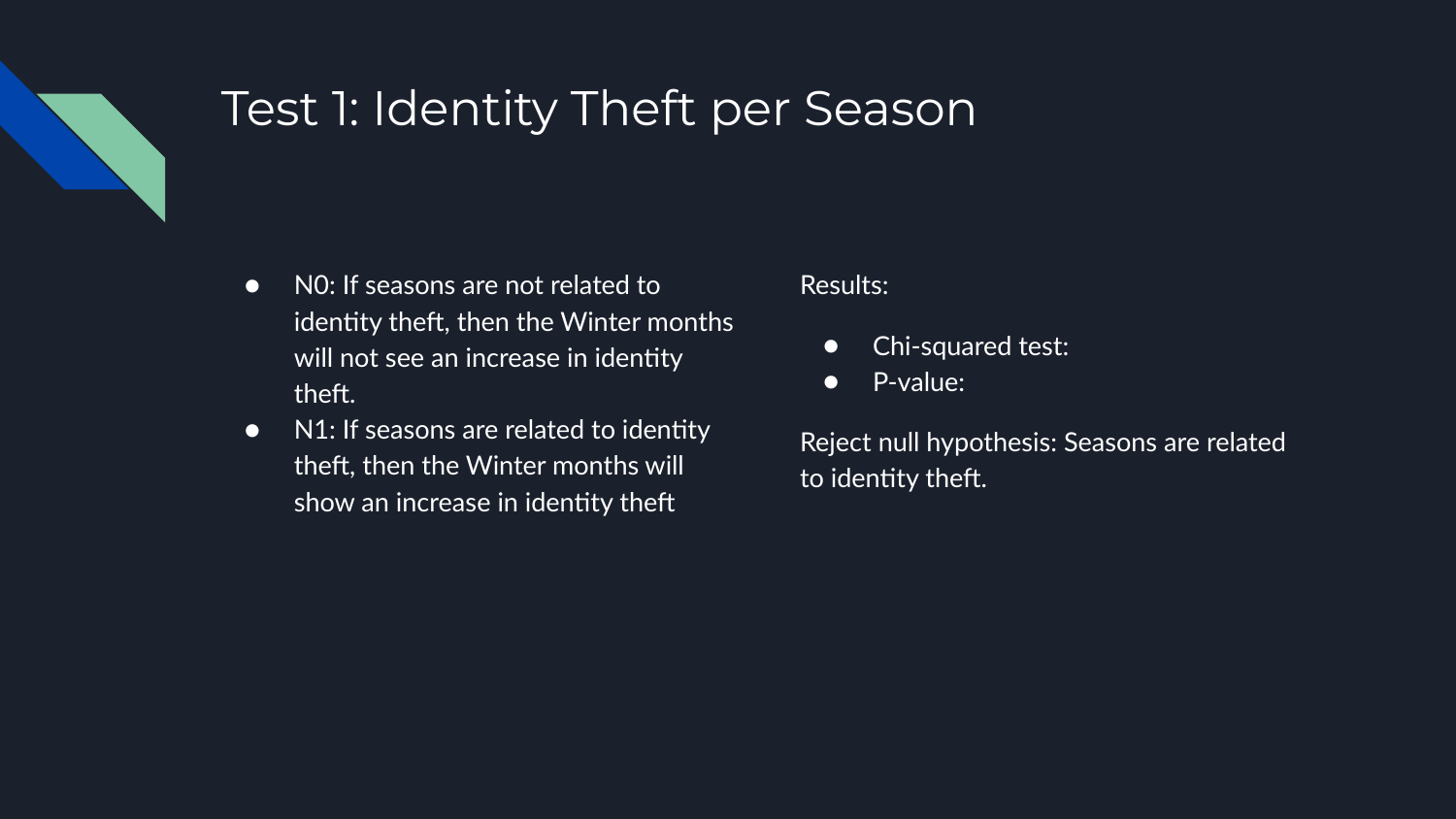

# Test 1: Identity Theft per Season
N0: If seasons are not related to identity theft, then the Winter months will not see an increase in identity theft.
N1: If seasons are related to identity theft, then the Winter months will show an increase in identity theft
Results:
Chi-squared test:
P-value:
Reject null hypothesis: Seasons are related to identity theft.